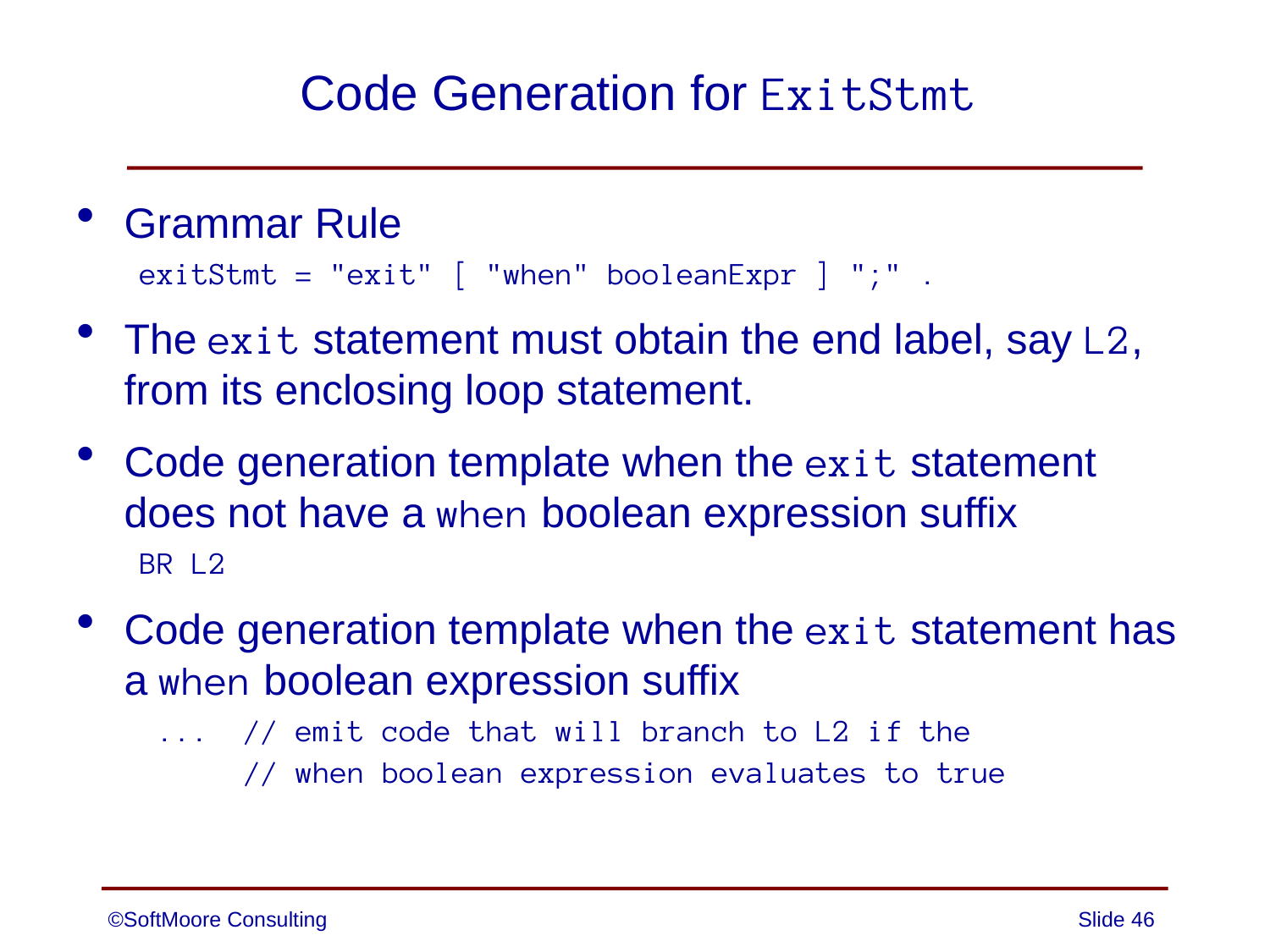

# Code Generation for ExitStmt
Grammar Rule
exitStmt = "exit" [ "when" booleanExpr ] ";" .
The exit statement must obtain the end label, say L2, from its enclosing loop statement.
Code generation template when the exit statement does not have a when boolean expression suffix
BR L2
Code generation template when the exit statement has a when boolean expression suffix
 ...  // emit code that will branch to L2 if the
      // when boolean expression evaluates to true
©SoftMoore Consulting
Slide 46